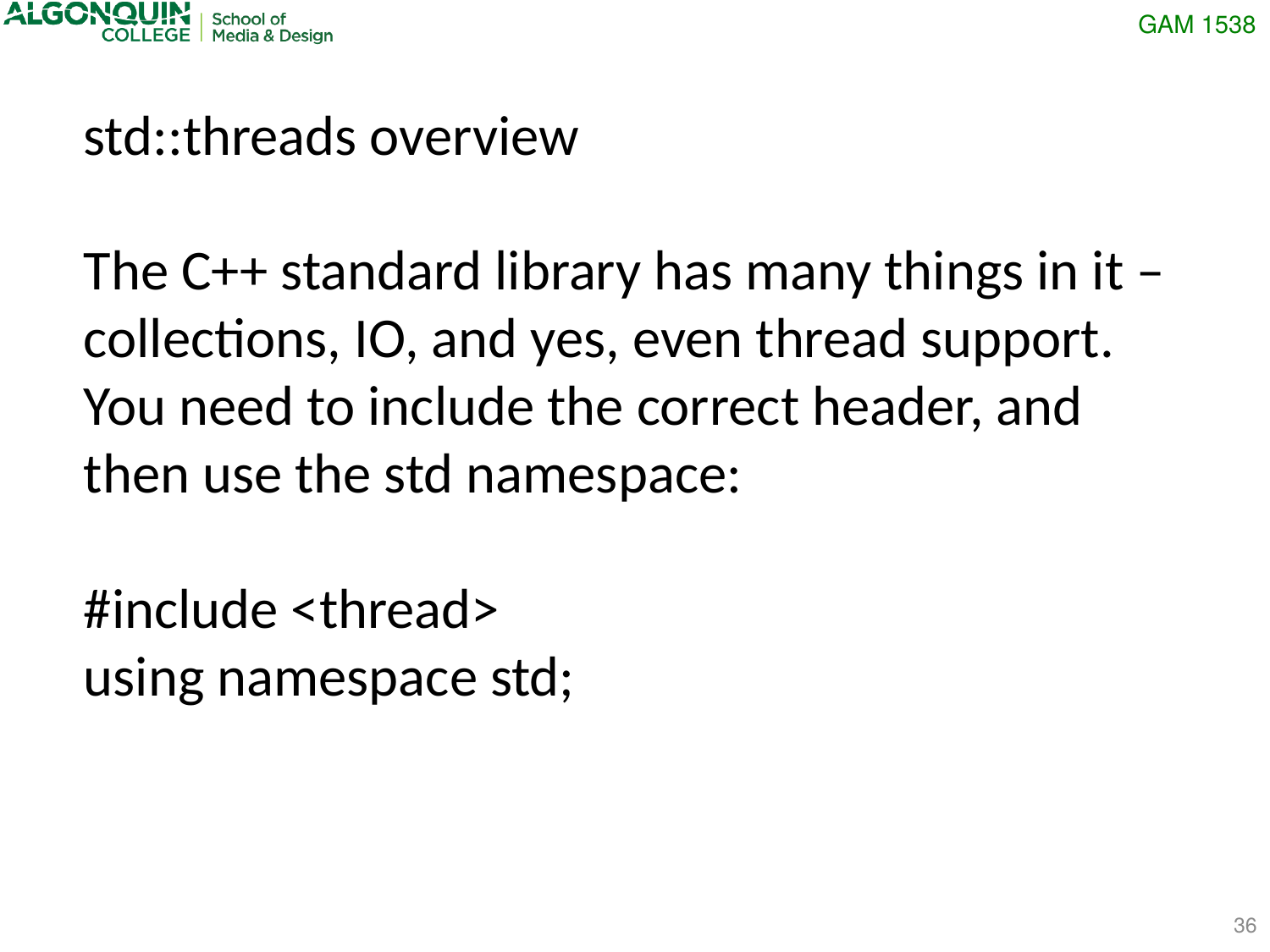

std::threads overview

The C++ standard library has many things in it – collections, IO, and yes, even thread support.
You need to include the correct header, and then use the std namespace:

#include <thread>
using namespace std;
36